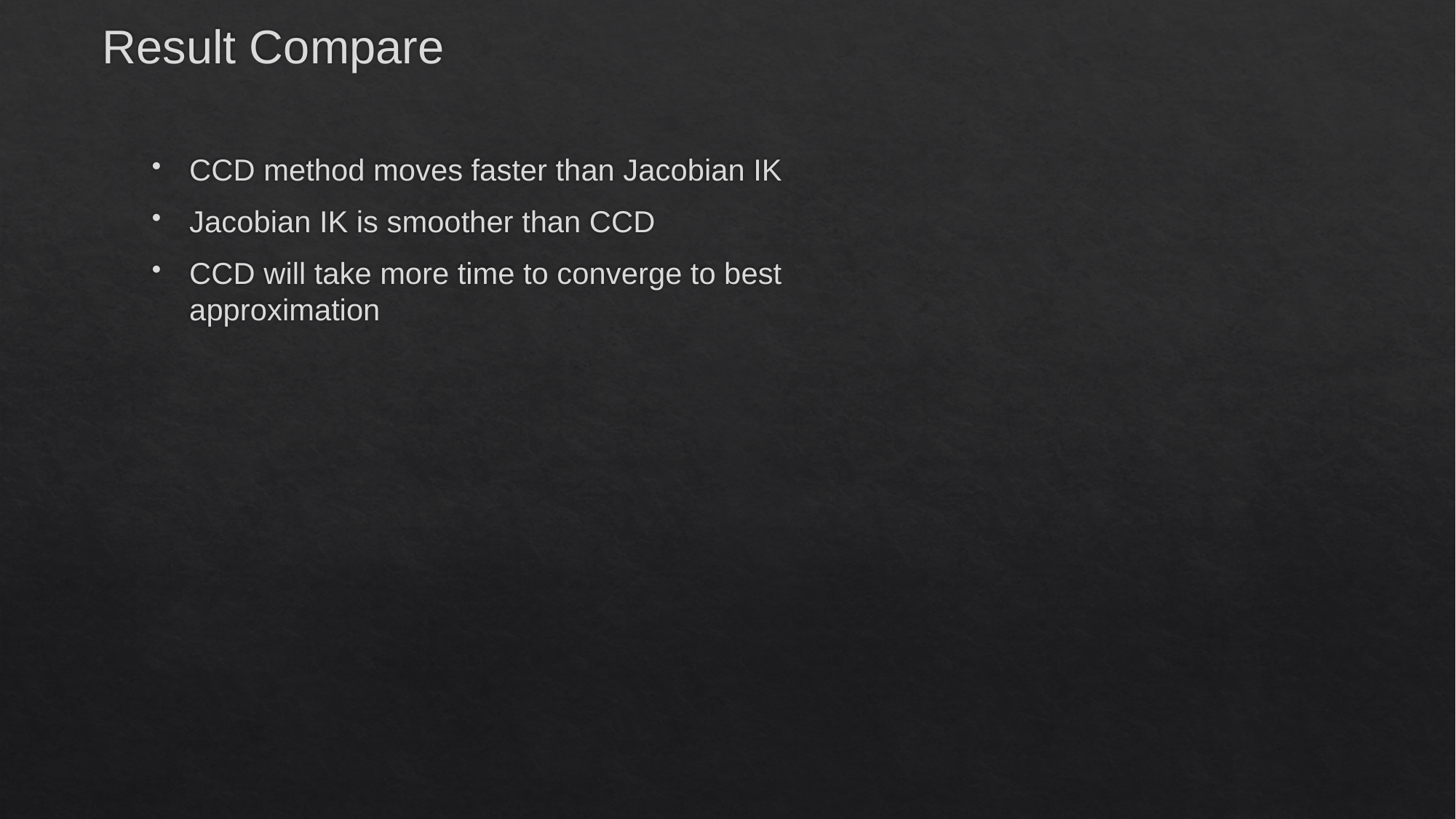

# Result Compare
CCD method moves faster than Jacobian IK
Jacobian IK is smoother than CCD
CCD will take more time to converge to best approximation